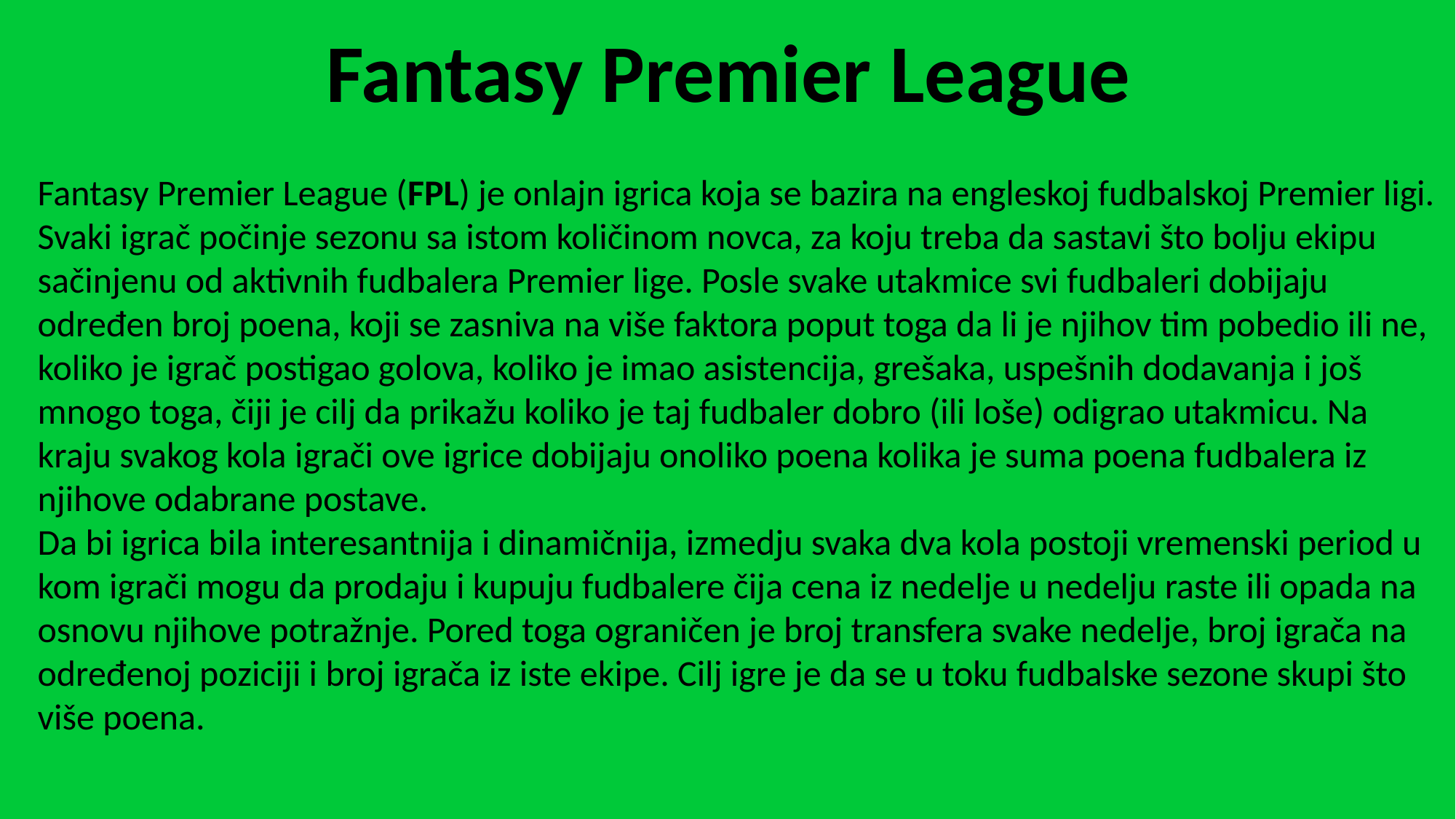

Fantasy Premier League
Fantasy Premier League (FPL) je onlajn igrica koja se bazira na engleskoj fudbalskoj Premier ligi. Svaki igrač počinje sezonu sa istom količinom novca, za koju treba da sastavi što bolju ekipu sačinjenu od aktivnih fudbalera Premier lige. Posle svake utakmice svi fudbaleri dobijaju određen broj poena, koji se zasniva na više faktora poput toga da li je njihov tim pobedio ili ne, koliko je igrač postigao golova, koliko je imao asistencija, grešaka, uspešnih dodavanja i još mnogo toga, čiji je cilj da prikažu koliko je taj fudbaler dobro (ili loše) odigrao utakmicu. Na kraju svakog kola igrači ove igrice dobijaju onoliko poena kolika je suma poena fudbalera iz njihove odabrane postave.
Da bi igrica bila interesantnija i dinamičnija, izmedju svaka dva kola postoji vremenski period u kom igrači mogu da prodaju i kupuju fudbalere čija cena iz nedelje u nedelju raste ili opada na osnovu njihove potražnje. Pored toga ograničen je broj transfera svake nedelje, broj igrača na određenoj poziciji i broj igrača iz iste ekipe. Cilj igre je da se u toku fudbalske sezone skupi što više poena.